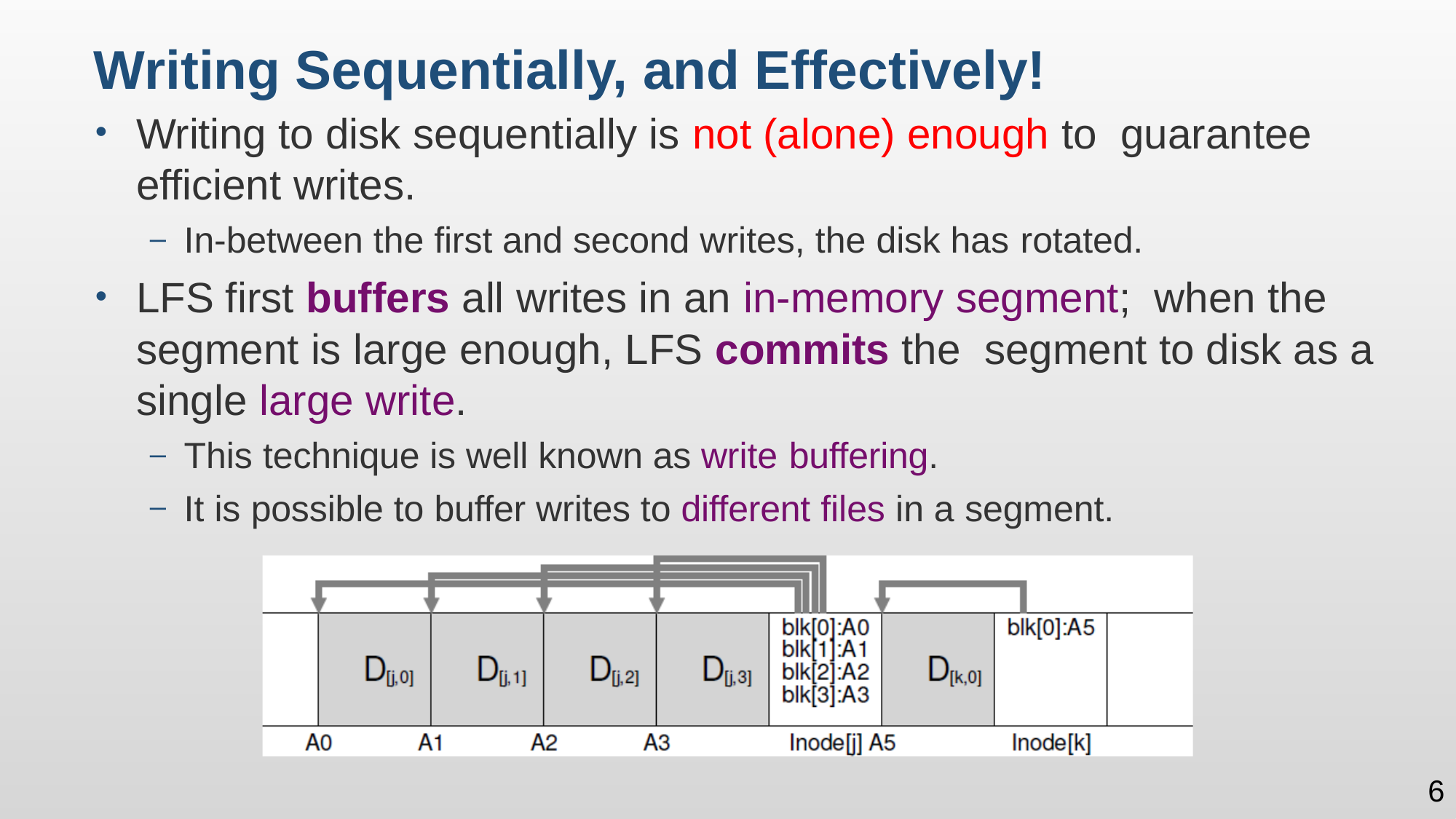

Writing Sequentially, and Effectively!
Writing to disk sequentially is not (alone) enough to  guarantee efficient writes.
In-between the first and second writes, the disk has rotated.
LFS first buffers all writes in an in-memory segment;  when the segment is large enough, LFS commits the  segment to disk as a single large write.
This technique is well known as write buffering.
It is possible to buffer writes to different files in a segment.

6